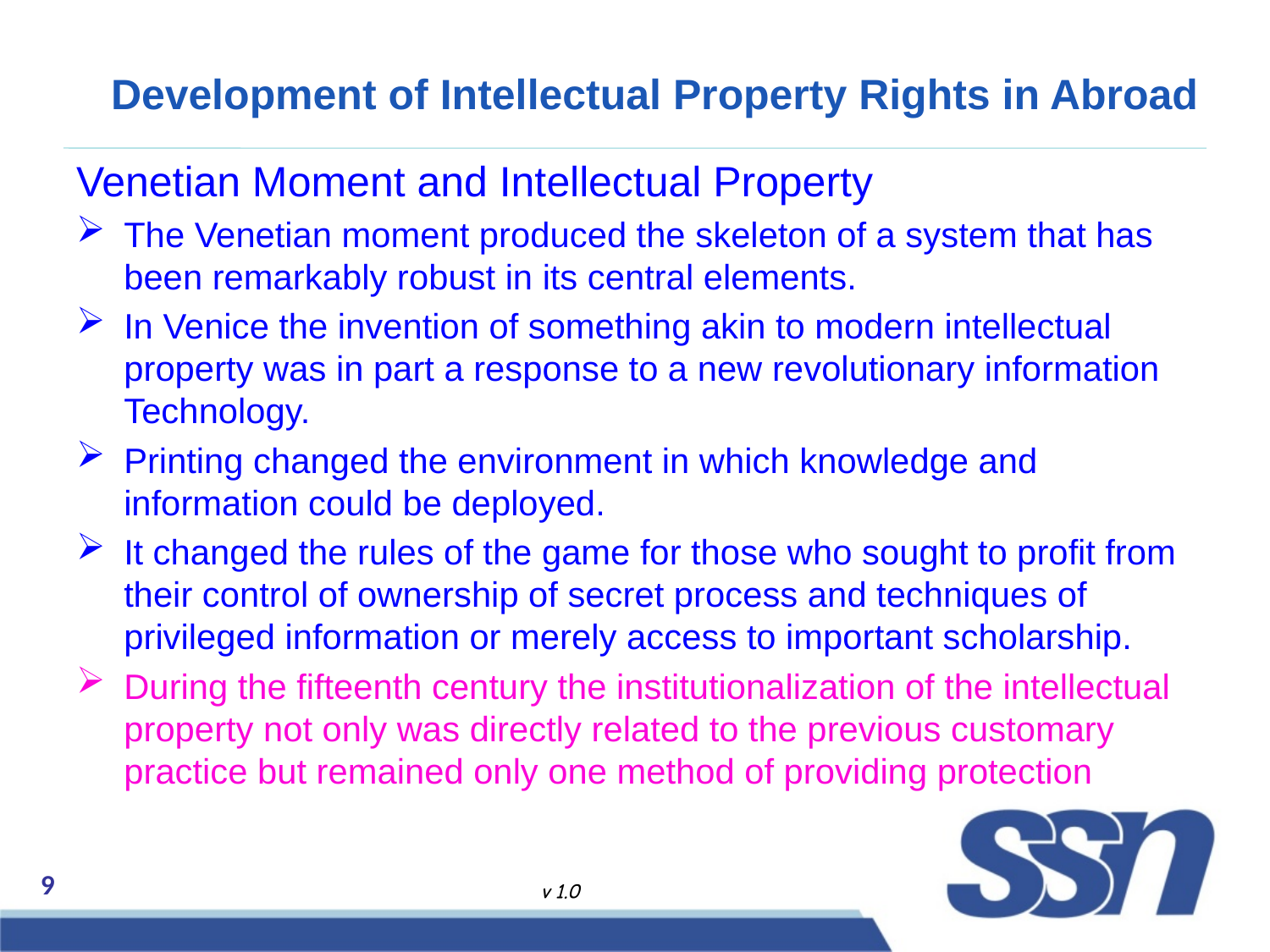

# Development of Intellectual Property Rights in Abroad
Venetian Moment and Intellectual Property
The Venetian moment produced the skeleton of a system that has been remarkably robust in its central elements.
In Venice the invention of something akin to modern intellectual property was in part a response to a new revolutionary information Technology.
Printing changed the environment in which knowledge and information could be deployed.
It changed the rules of the game for those who sought to profit from their control of ownership of secret process and techniques of privileged information or merely access to important scholarship.
During the fifteenth century the institutionalization of the intellectual property not only was directly related to the previous customary practice but remained only one method of providing protection